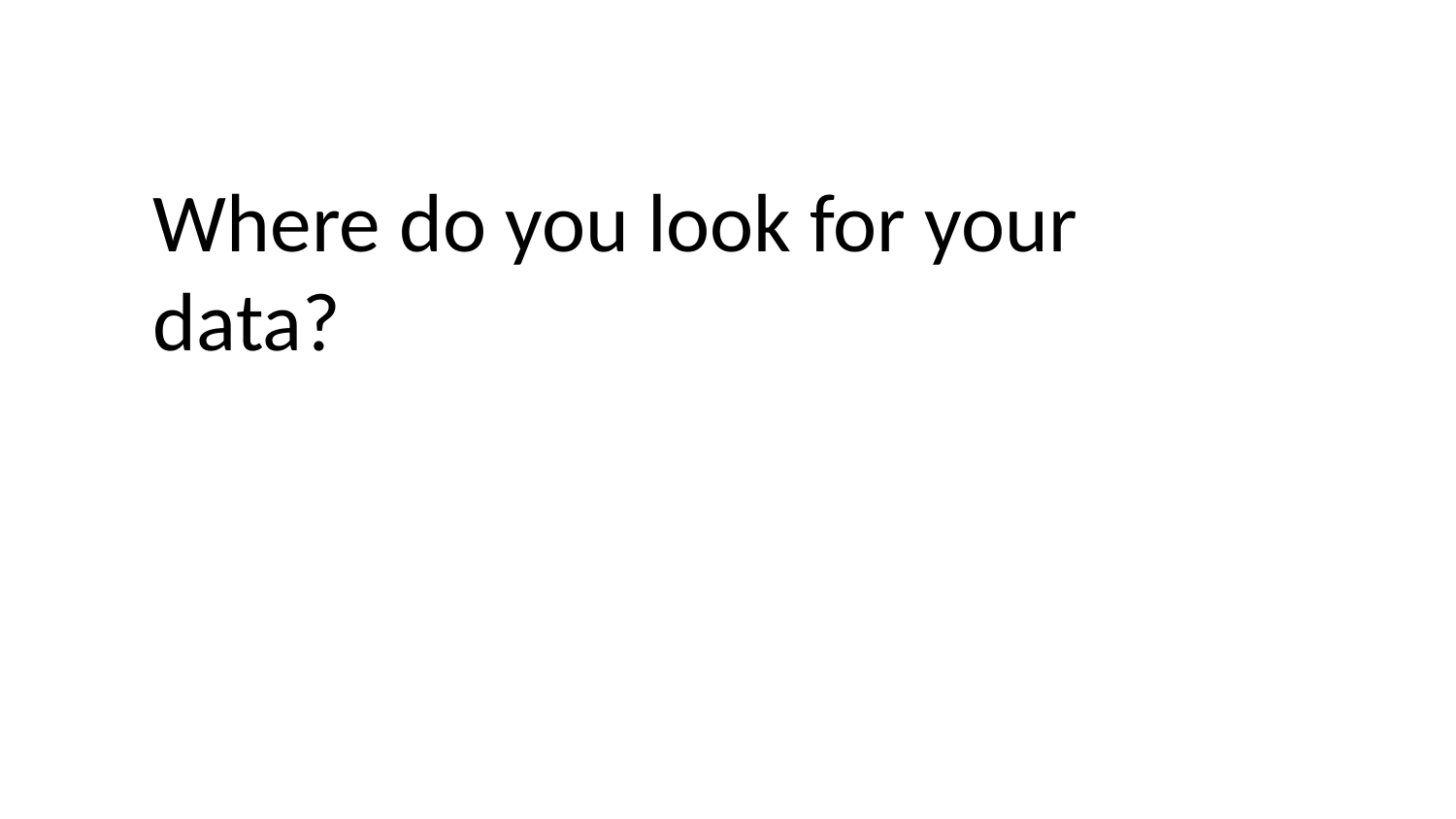

Where do you look for your data?